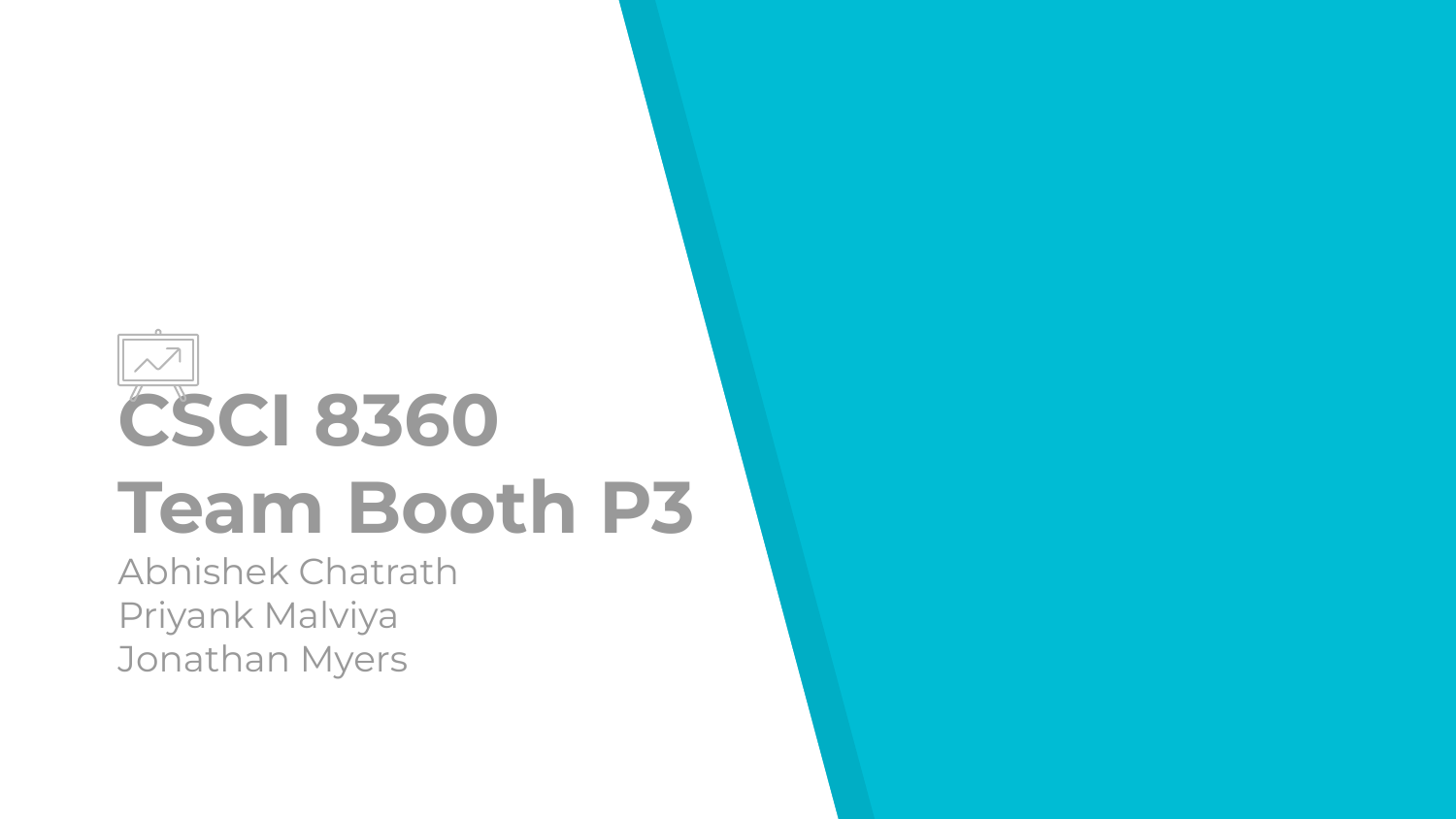

# CSCI 8360 Team Booth P3 Abhishek Chatrath Priyank Malviya Jonathan Myers